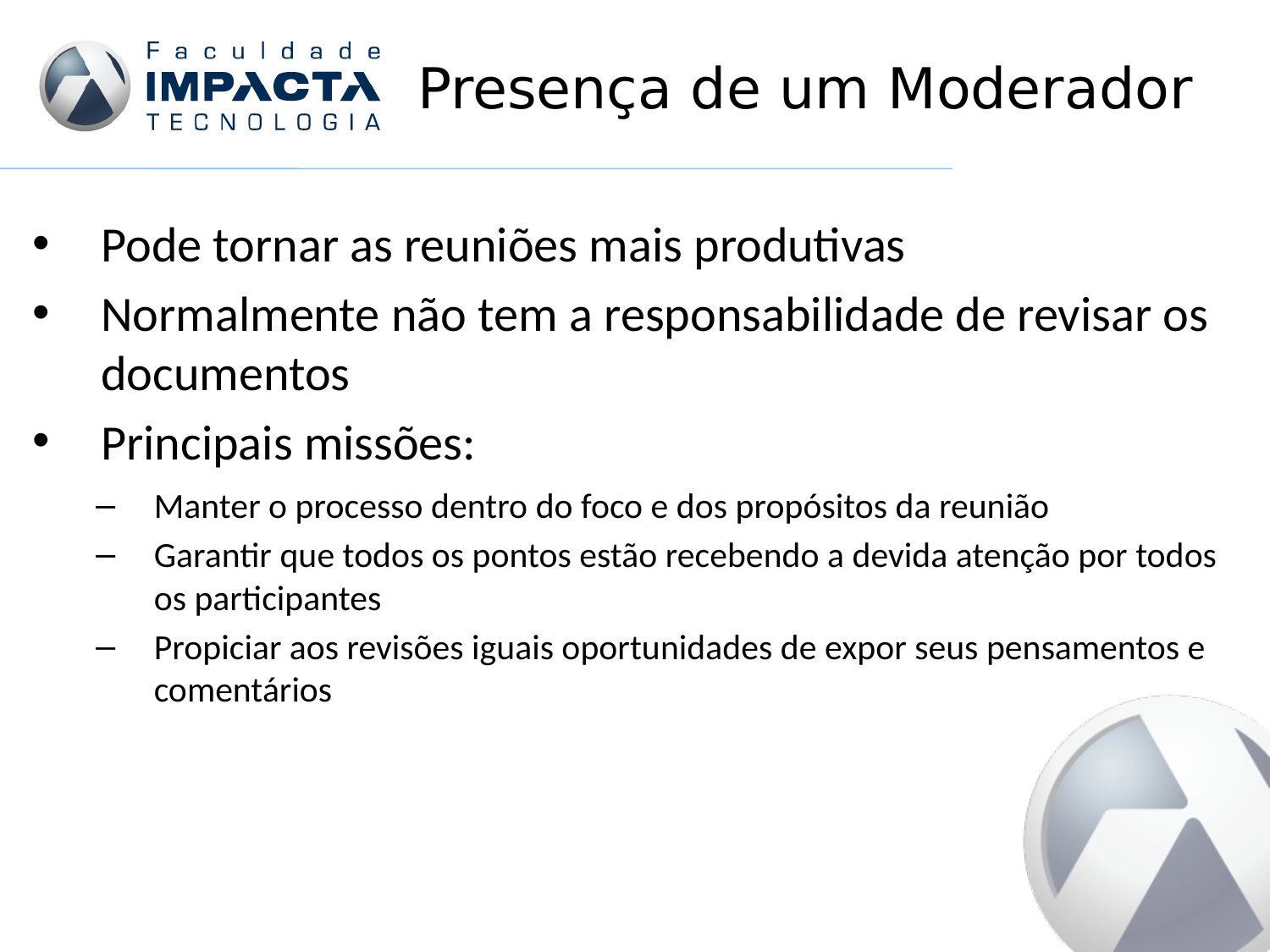

# Presença de um Moderador
Pode tornar as reuniões mais produtivas
Normalmente não tem a responsabilidade de revisar os documentos
Principais missões:
Manter o processo dentro do foco e dos propósitos da reunião
Garantir que todos os pontos estão recebendo a devida atenção por todos os participantes
Propiciar aos revisões iguais oportunidades de expor seus pensamentos e comentários